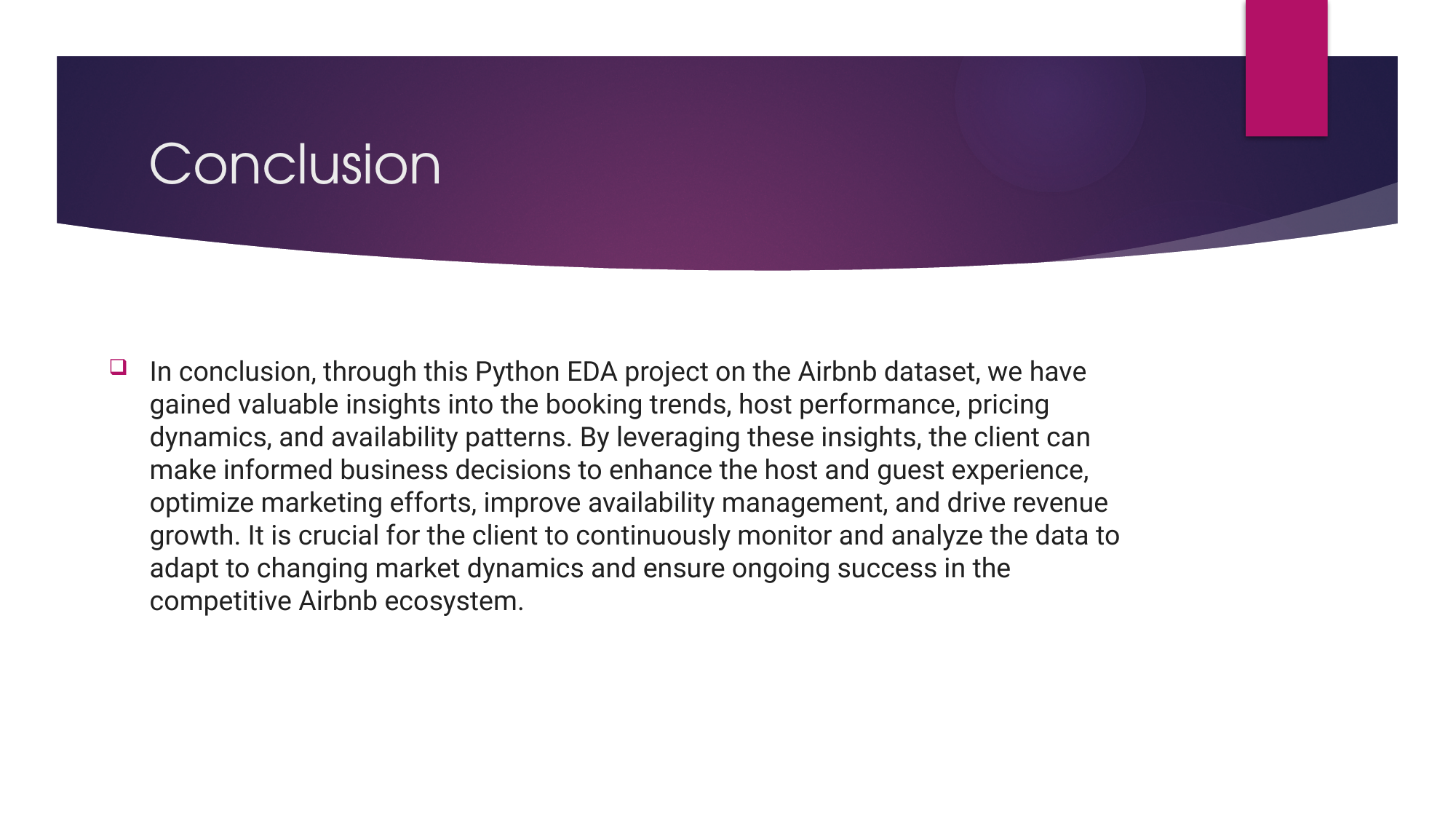

# Conclusion
In conclusion, through this Python EDA project on the Airbnb dataset, we have gained valuable insights into the booking trends, host performance, pricing dynamics, and availability patterns. By leveraging these insights, the client can make informed business decisions to enhance the host and guest experience, optimize marketing efforts, improve availability management, and drive revenue growth. It is crucial for the client to continuously monitor and analyze the data to adapt to changing market dynamics and ensure ongoing success in the competitive Airbnb ecosystem.